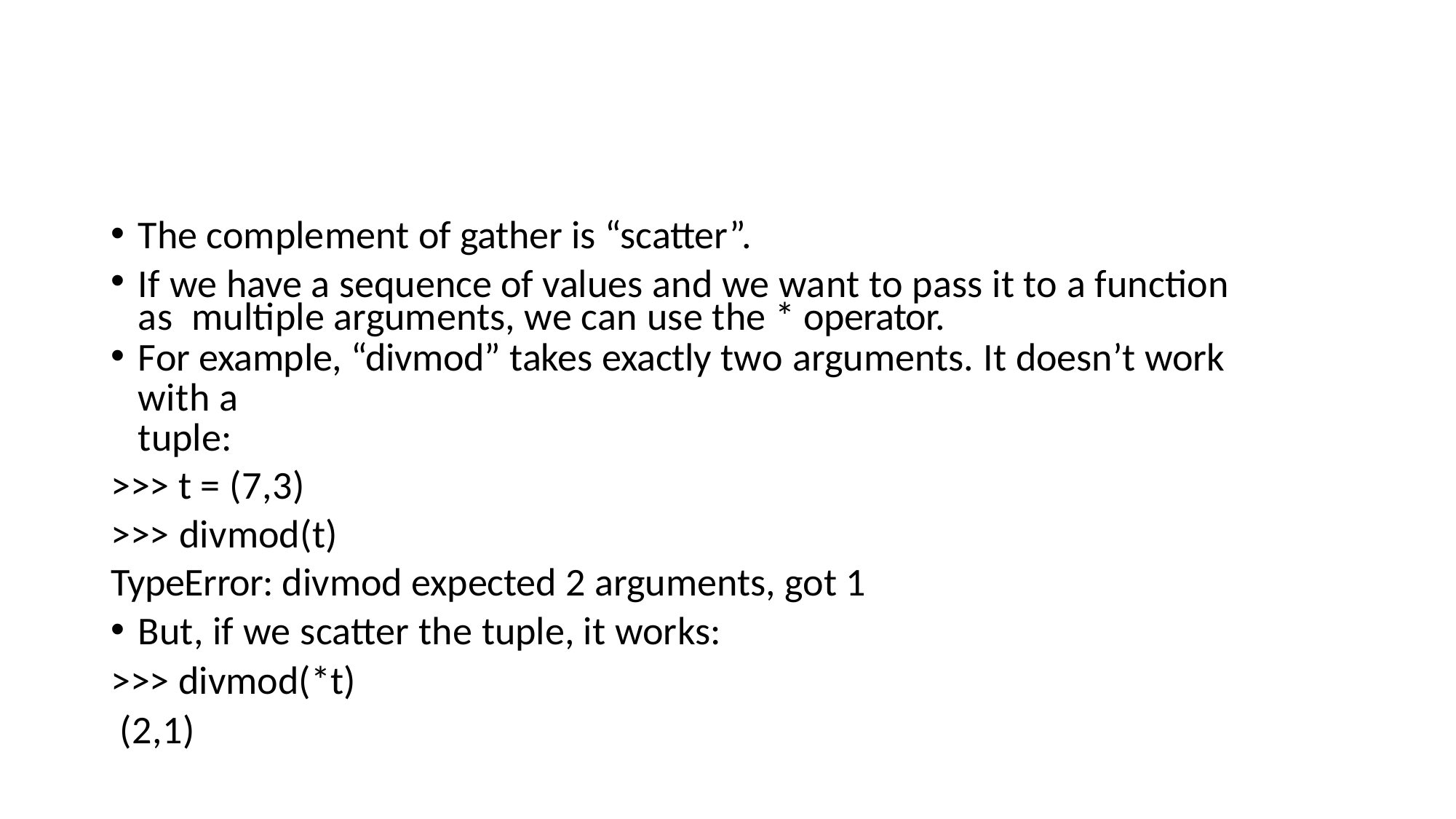

The complement of gather is “scatter”.
If we have a sequence of values and we want to pass it to a function as  multiple arguments, we can use the * operator.
For example, “divmod” takes exactly two arguments. It doesn’t work with a
tuple:
>>> t = (7,3)
>>> divmod(t)
TypeError: divmod expected 2 arguments, got 1
But, if we scatter the tuple, it works:
>>> divmod(*t)  (2,1)